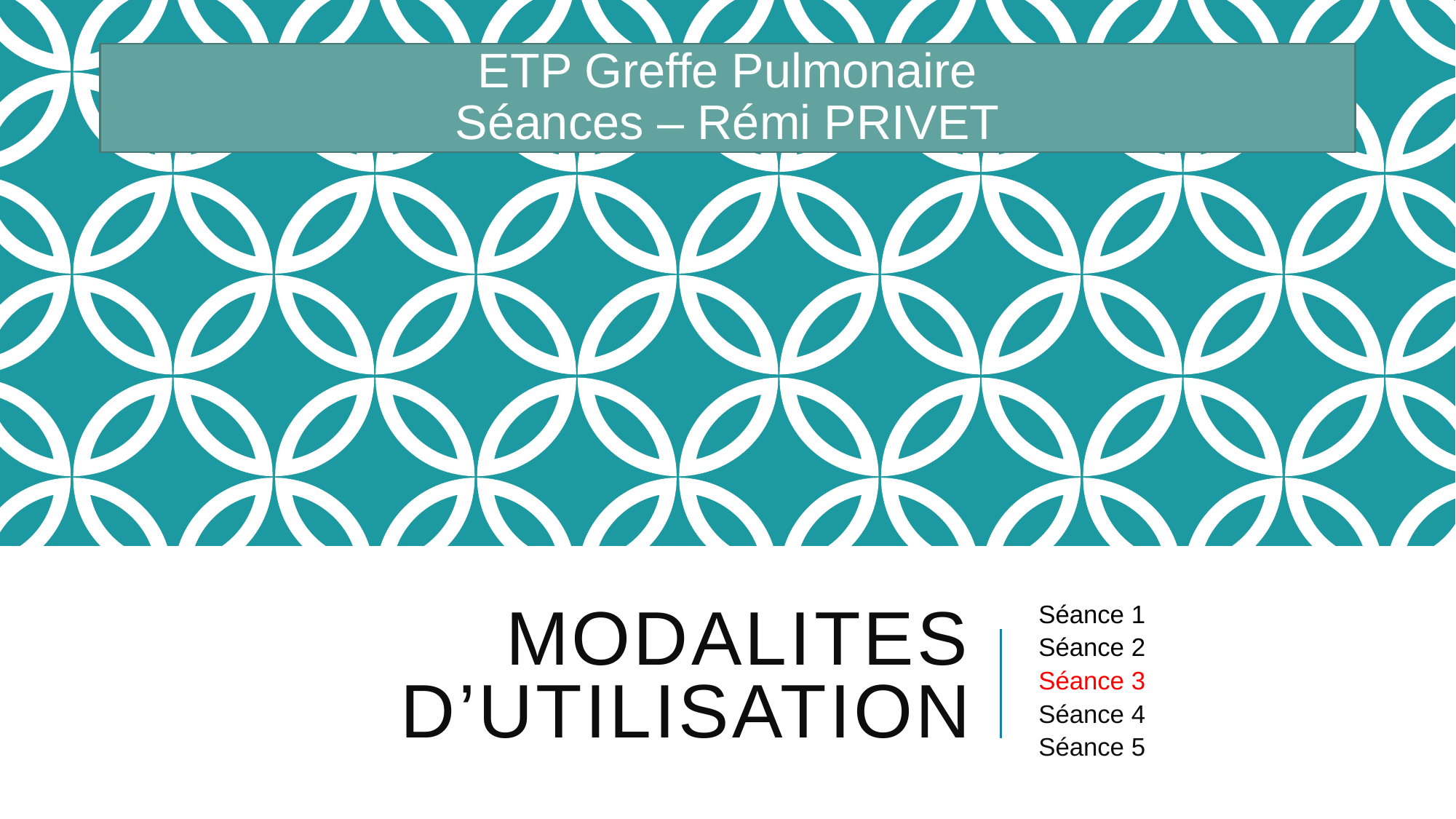

ETP Greffe Pulmonaire
Séances – Rémi PRIVET
# Modalites d’utilisation
Séance 1
Séance 2
Séance 3
Séance 4
Séance 5